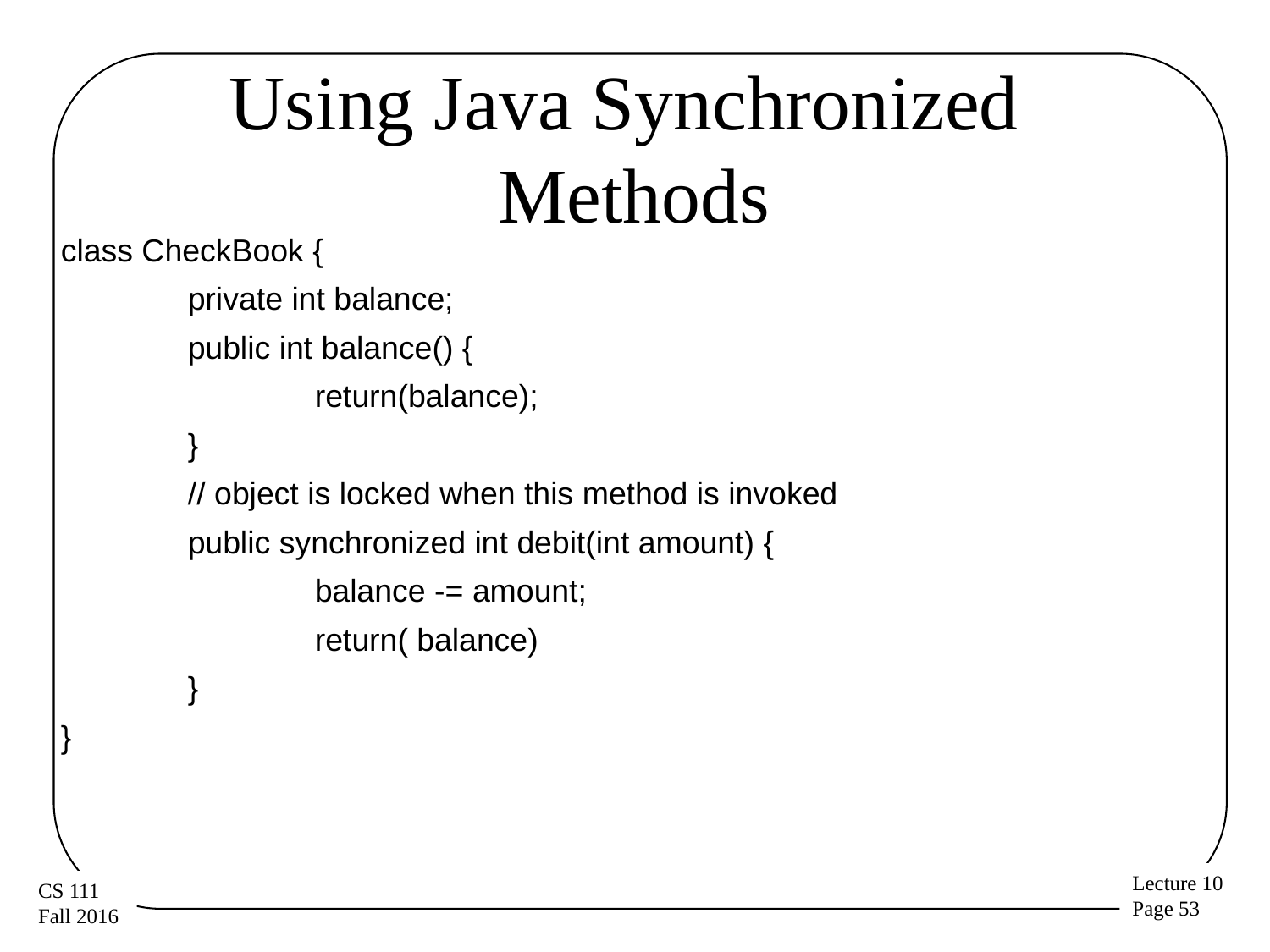

# Using Java Synchronized Methods
class CheckBook {
	private int balance;
	public int balance() {
		return(balance);
	}
	// object is locked when this method is invoked
	public synchronized int debit(int amount) {
		balance -= amount;
		return( balance)
	}
}